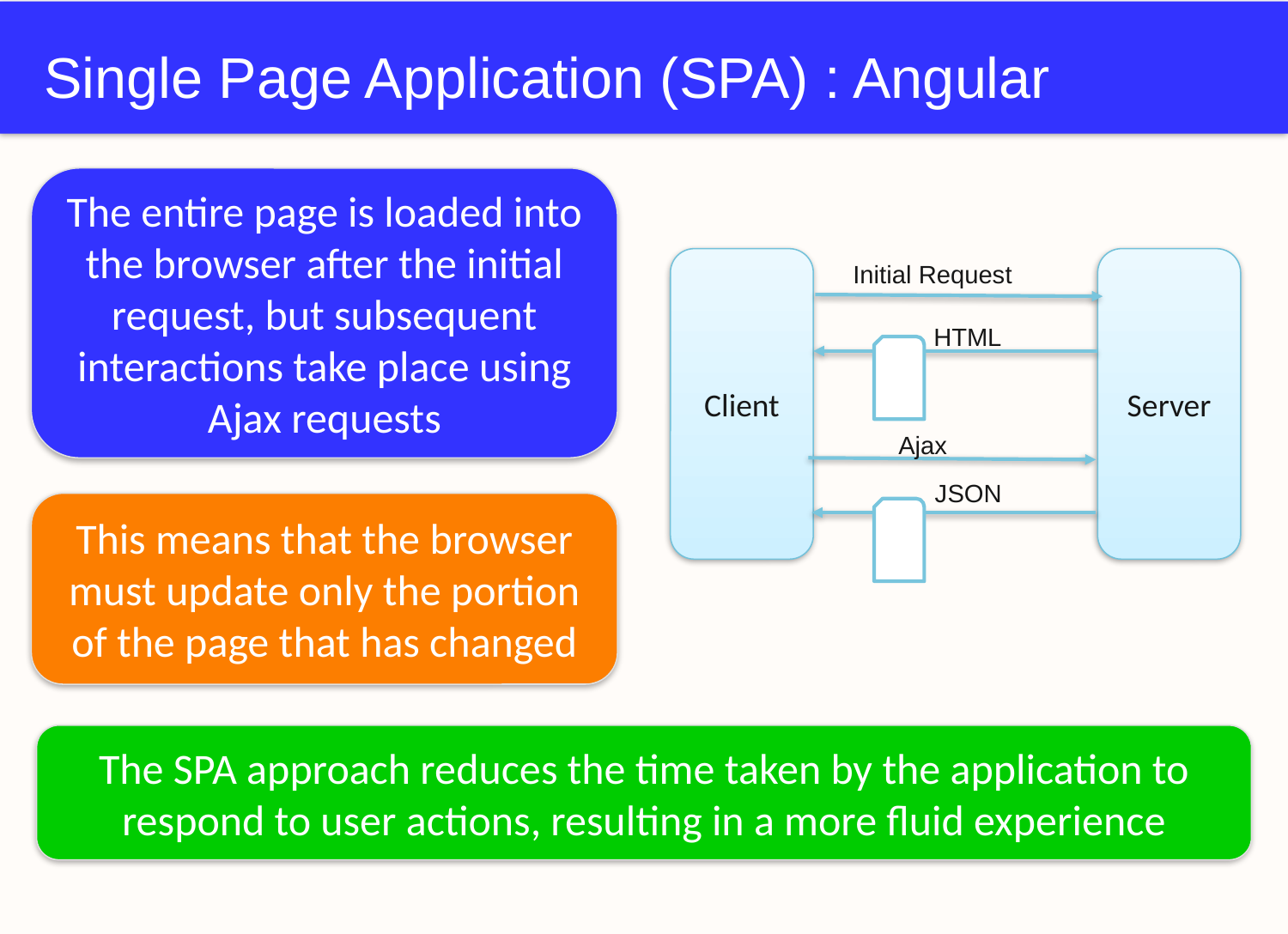

# Single Page Application (SPA) : Angular
The entire page is loaded into the browser after the initial request, but subsequent interactions take place using Ajax requests
Client
Server
Initial Request
HTML

Ajax
JSON

This means that the browser must update only the portion of the page that has changed
The SPA approach reduces the time taken by the application to respond to user actions, resulting in a more fluid experience